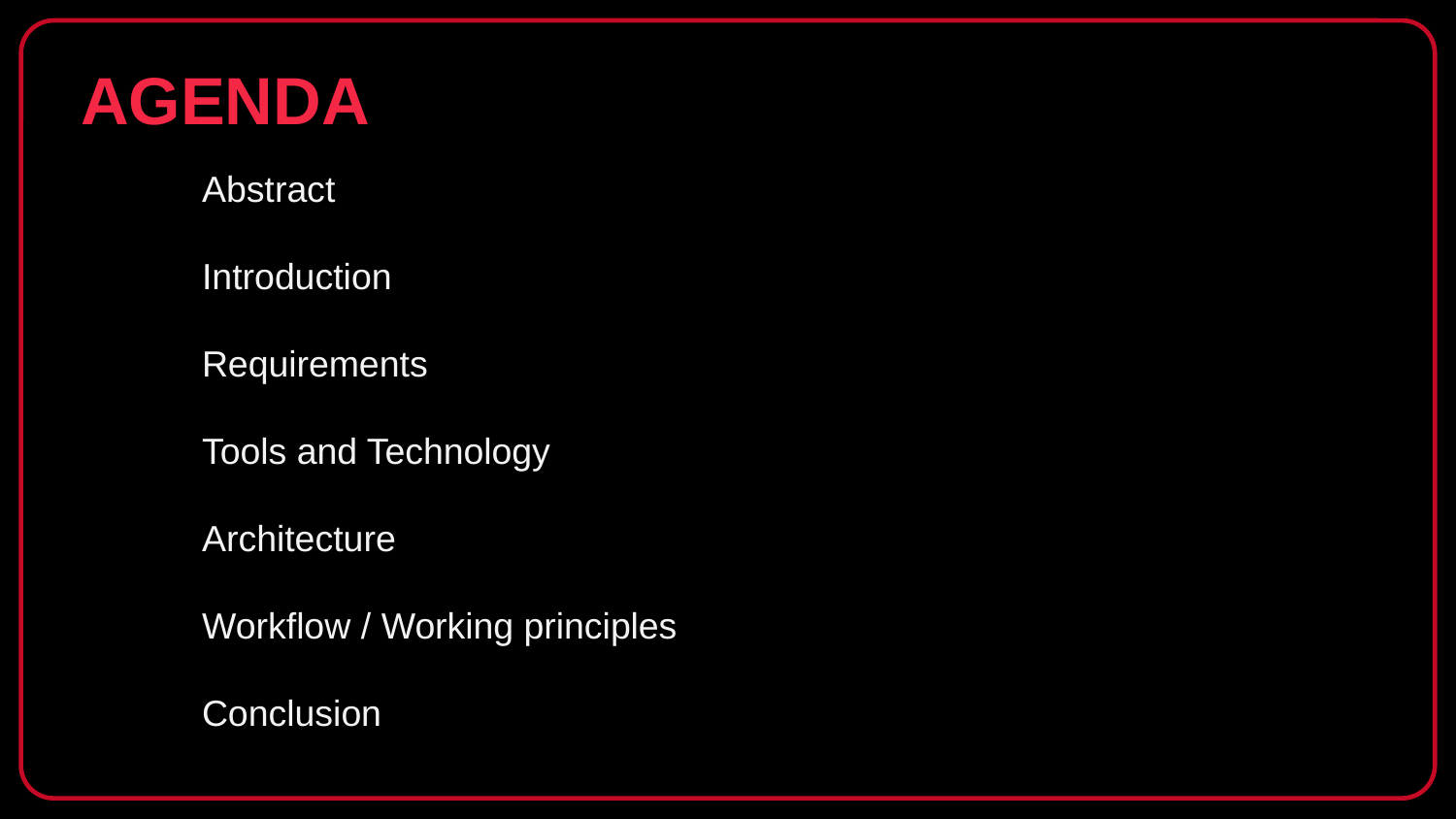

# AGENDA
Abstract

Introduction

Requirements

Tools and Technology

Architecture

Workflow / Working principles

Conclusion